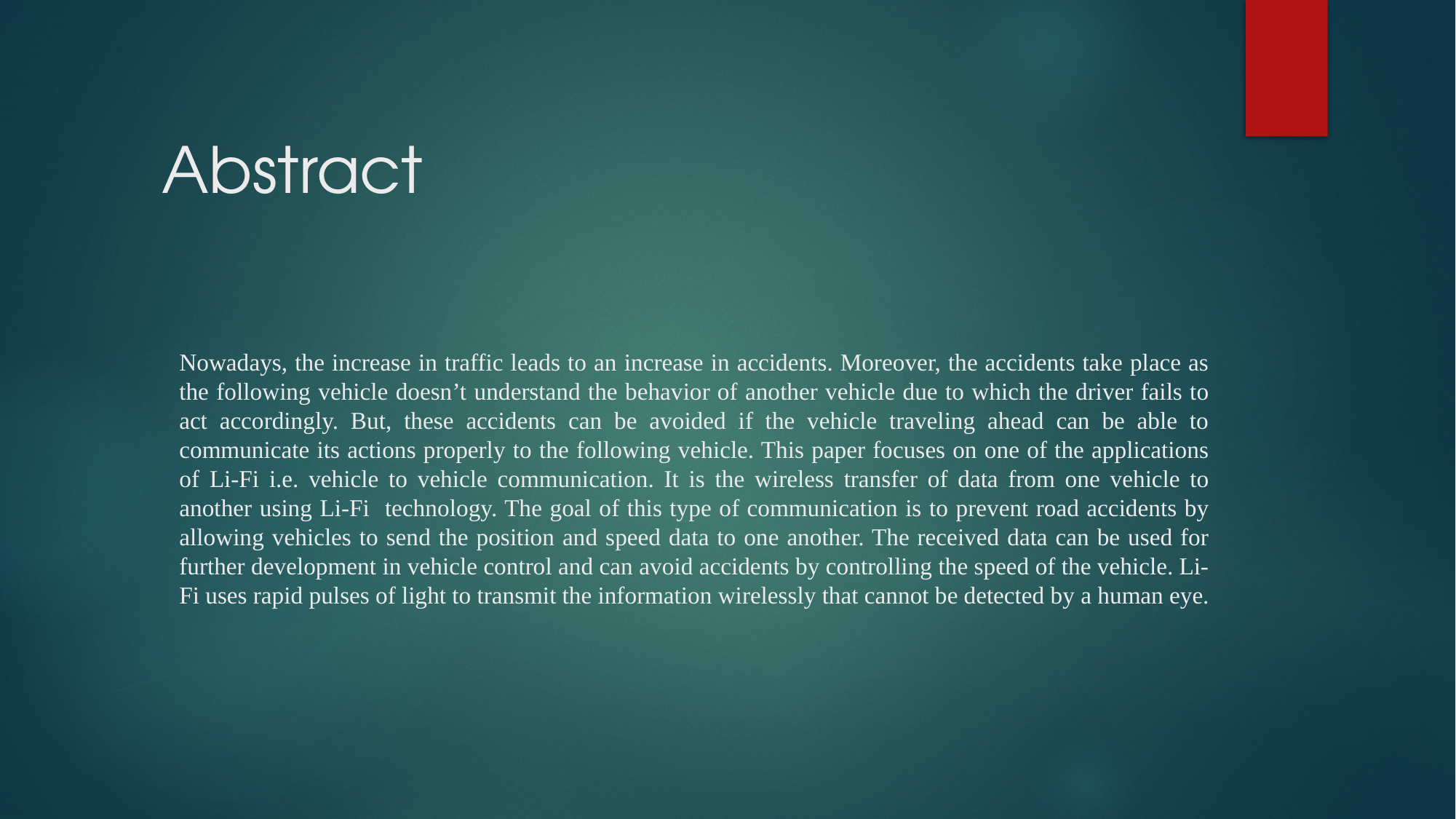

Abstract
# Nowadays, the increase in traffic leads to an increase in accidents. Moreover, the accidents take place as the following vehicle doesn’t understand the behavior of another vehicle due to which the driver fails to act accordingly. But, these accidents can be avoided if the vehicle traveling ahead can be able to communicate its actions properly to the following vehicle. This paper focuses on one of the applications of Li-Fi i.e. vehicle to vehicle communication. It is the wireless transfer of data from one vehicle to another using Li-Fi  technology. The goal of this type of communication is to prevent road accidents by allowing vehicles to send the position and speed data to one another. The received data can be used for further development in vehicle control and can avoid accidents by controlling the speed of the vehicle. Li-Fi uses rapid pulses of light to transmit the information wirelessly that cannot be detected by a human eye.